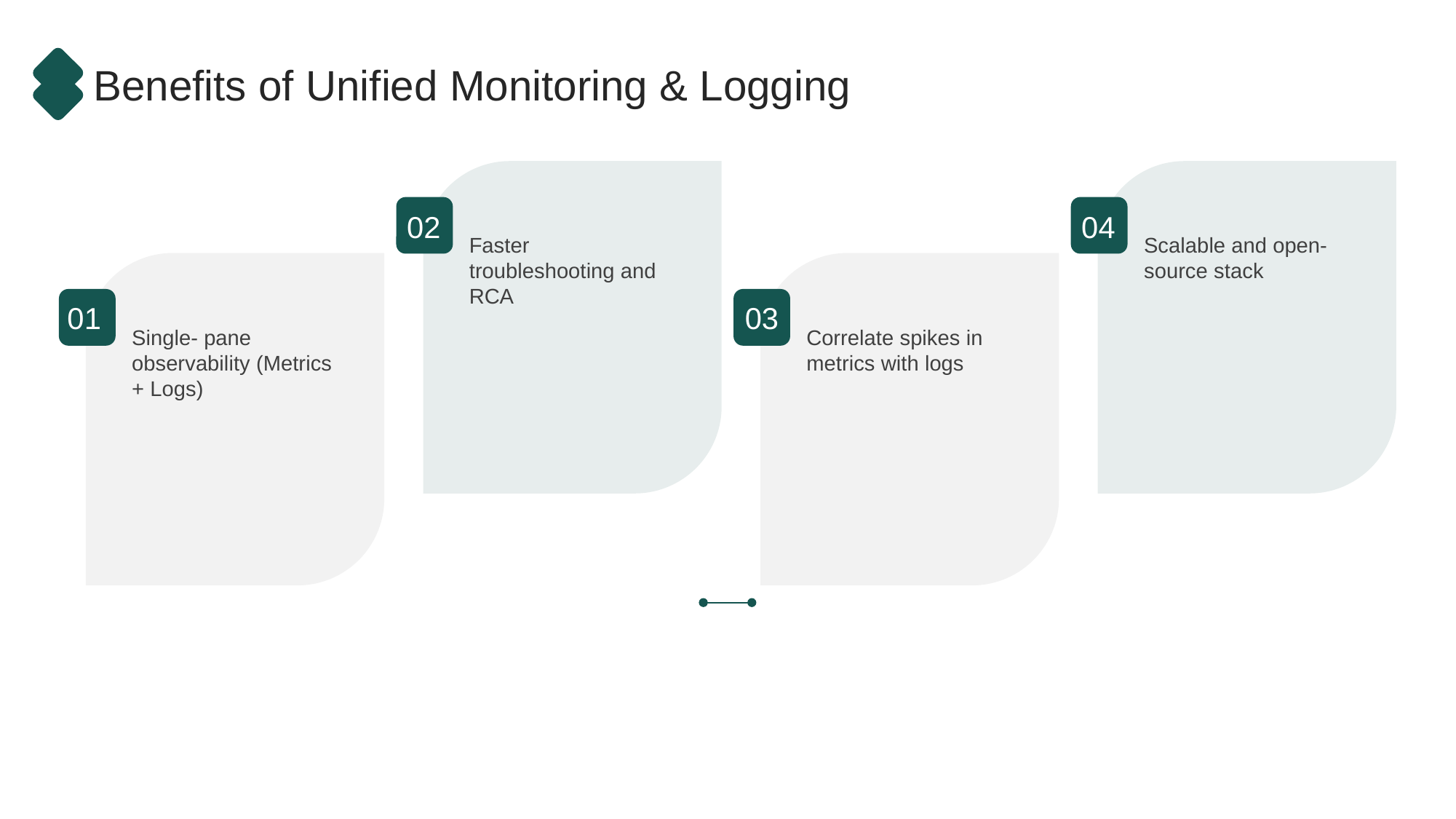

Benefits of Unified Monitoring & Logging

02
04
Faster troubleshooting and RCA
Scalable and open- source stack

01
03
Single- pane observability (Metrics + Logs)
Correlate spikes in metrics with logs